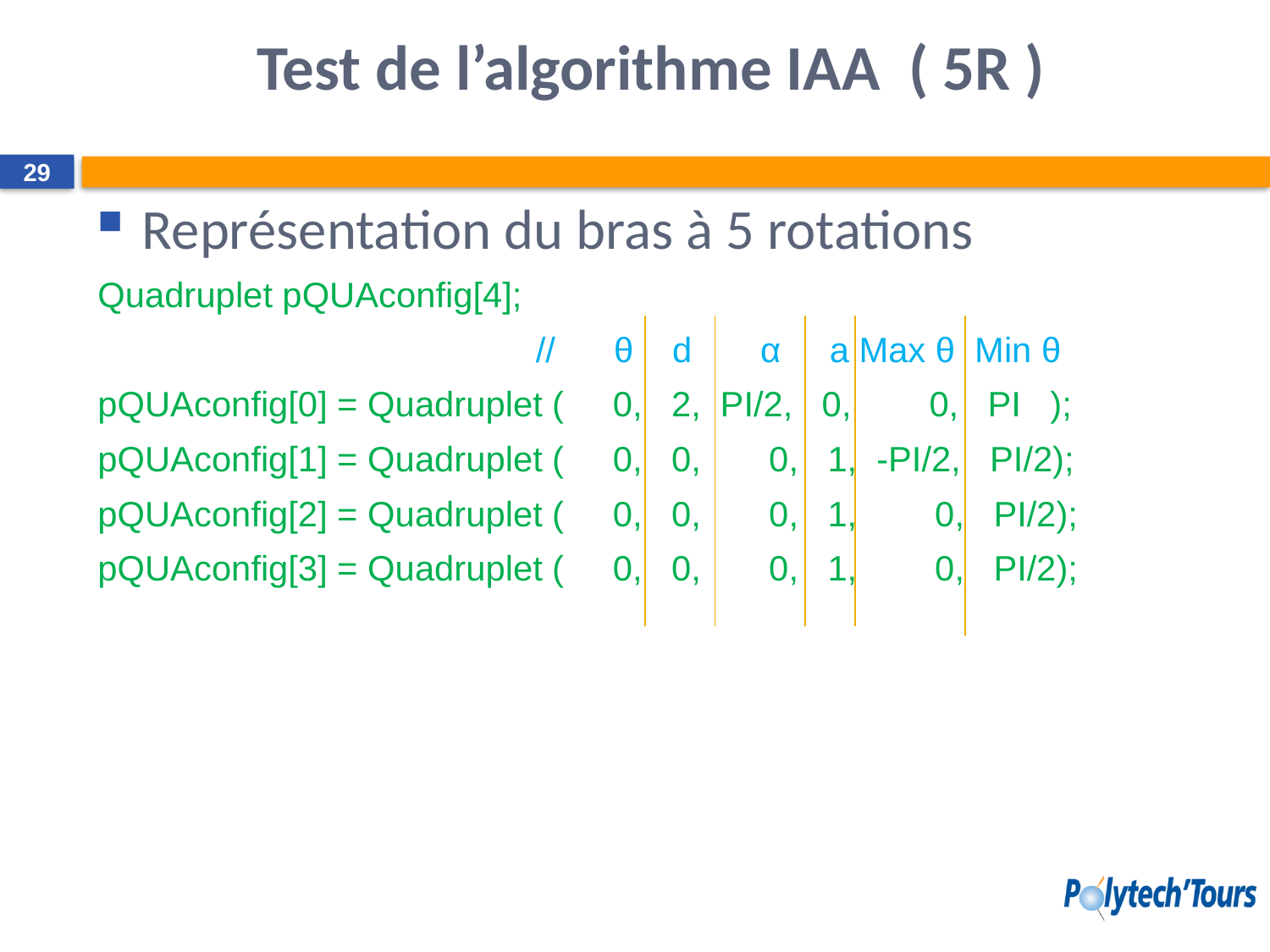

# Test de l’algorithme IAA  ( 5R )
29
Représentation du bras à 5 rotations
Quadruplet pQUAconfig[4];
                                             //      θ    d       α     a Max θ  Min θ
pQUAconfig[0] = Quadruplet (     0,   2,  PI/2,   0,        0,   PI   );
pQUAconfig[1] = Quadruplet (     0,   0,       0,   1,  -PI/2,   PI/2);
pQUAconfig[2] = Quadruplet (     0,   0,       0,   1,        0,   PI/2);
pQUAconfig[3] = Quadruplet (     0,   0,       0,   1,        0,   PI/2);